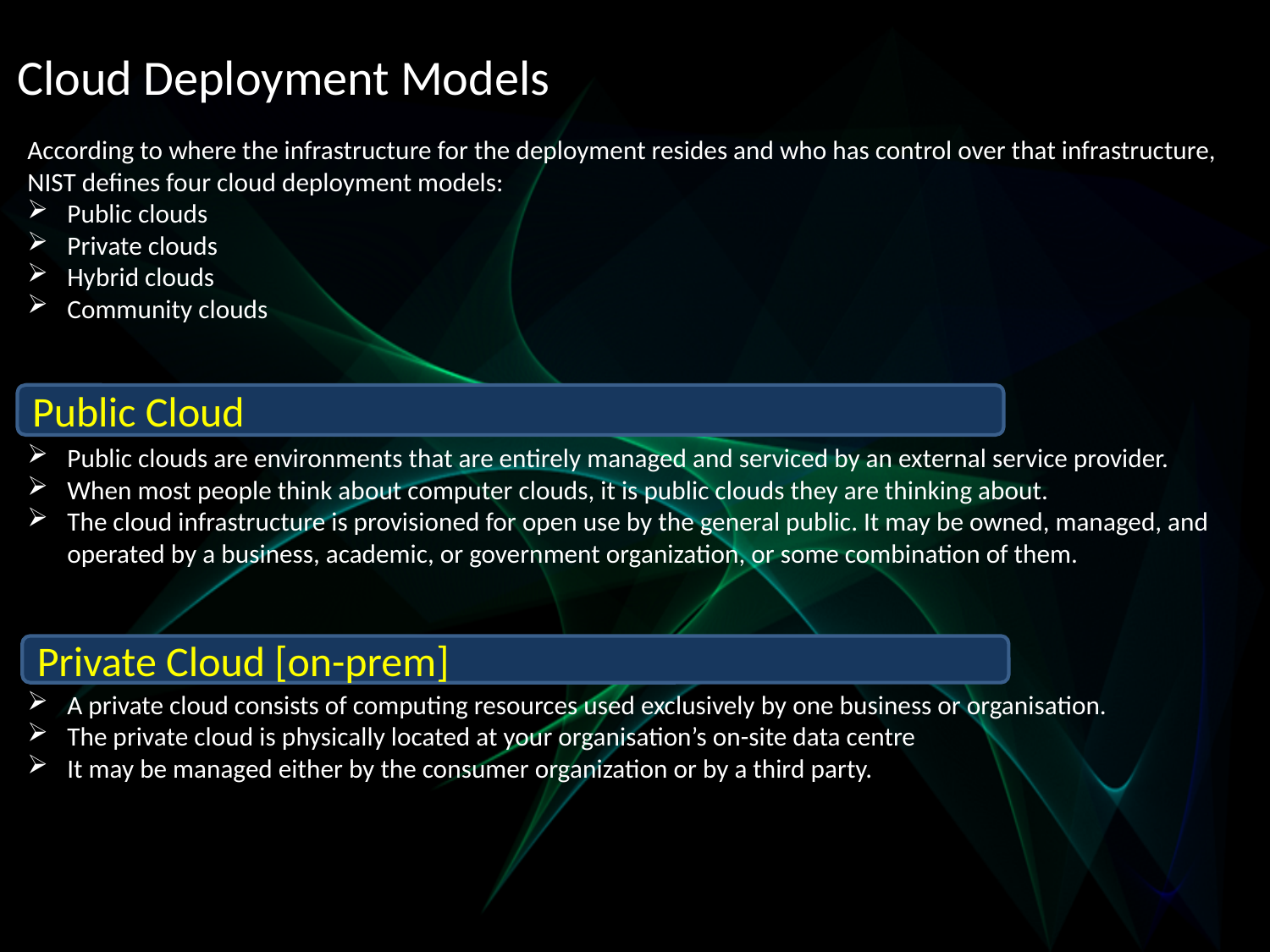

Cloud Deployment Models
According to where the infrastructure for the deployment resides and who has control over that infrastructure, NIST defines four cloud deployment models:
Public clouds
Private clouds
Hybrid clouds
Community clouds
Public Cloud
Public clouds are environments that are entirely managed and serviced by an external service provider.
When most people think about computer clouds, it is public clouds they are thinking about.
The cloud infrastructure is provisioned for open use by the general public. It may be owned, managed, and operated by a business, academic, or government organization, or some combination of them.
Private Cloud [on-prem]
A private cloud consists of computing resources used exclusively by one business or organisation.
The private cloud is physically located at your organisation’s on-site data centre
It may be managed either by the consumer organization or by a third party.